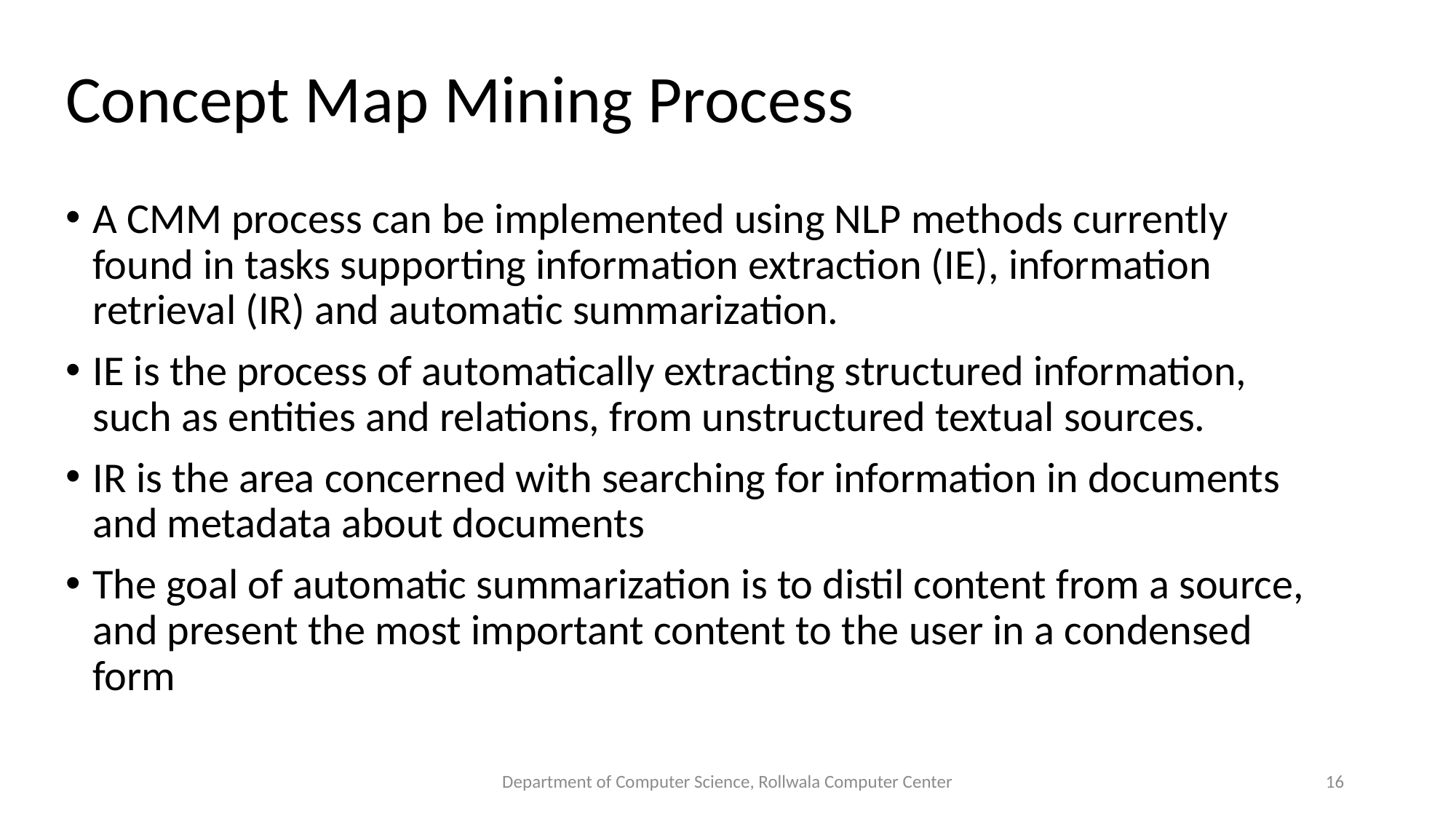

Concept Map Mining Process
A CMM process can be implemented using NLP methods currently found in tasks supporting information extraction (IE), information retrieval (IR) and automatic summarization.
IE is the process of automatically extracting structured information, such as entities and relations, from unstructured textual sources.
IR is the area concerned with searching for information in documents and metadata about documents
The goal of automatic summarization is to distil content from a source, and present the most important content to the user in a condensed form
Department of Computer Science, Rollwala Computer Center
16